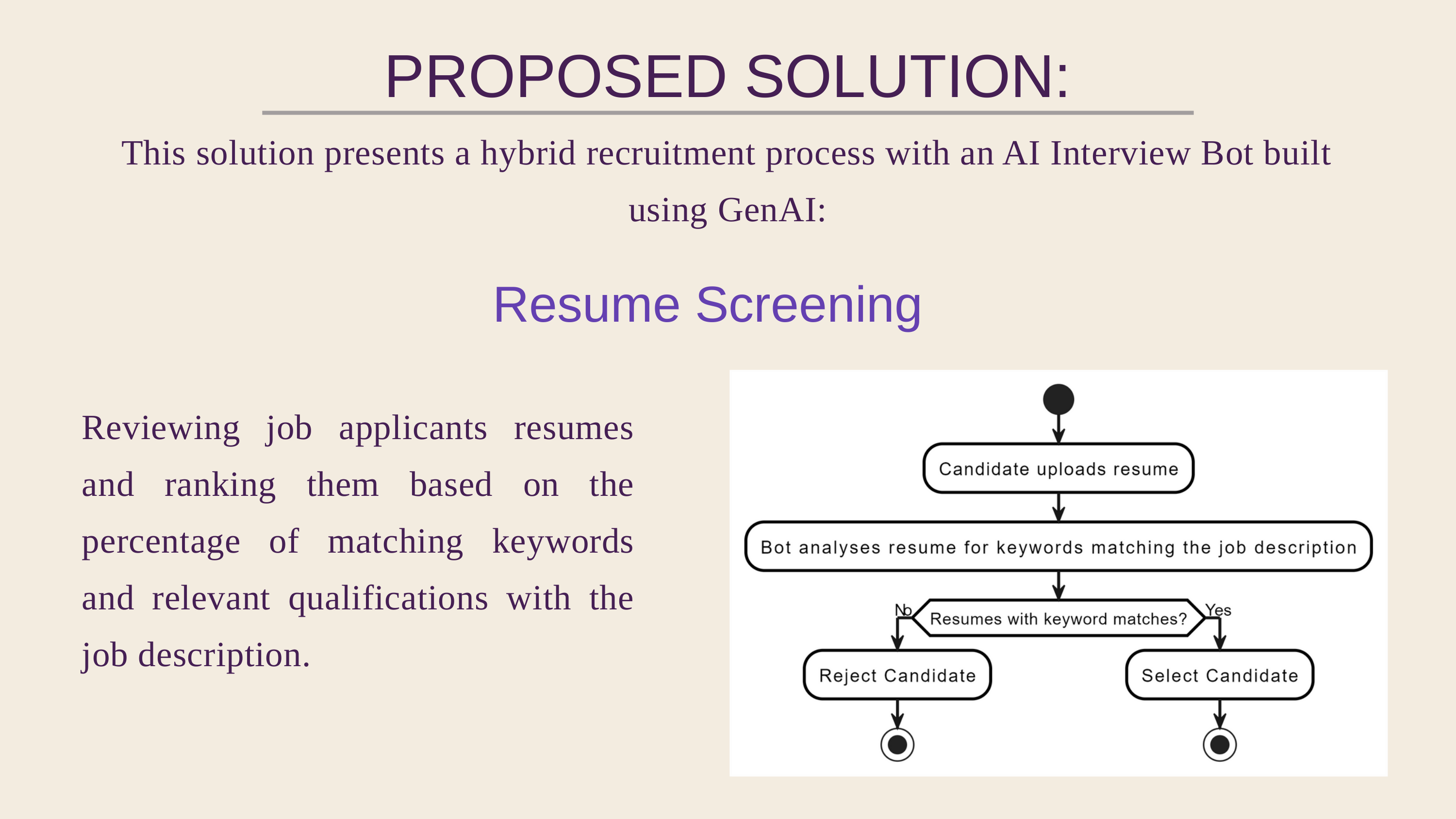

PROPOSED SOLUTION:

This solution presents a hybrid recruitment process with an AI Interview Bot built using GenAI:
Resume Screening

Reviewing job applicants resumes and ranking them based on the percentage of matching keywords and relevant qualifications with the job description.